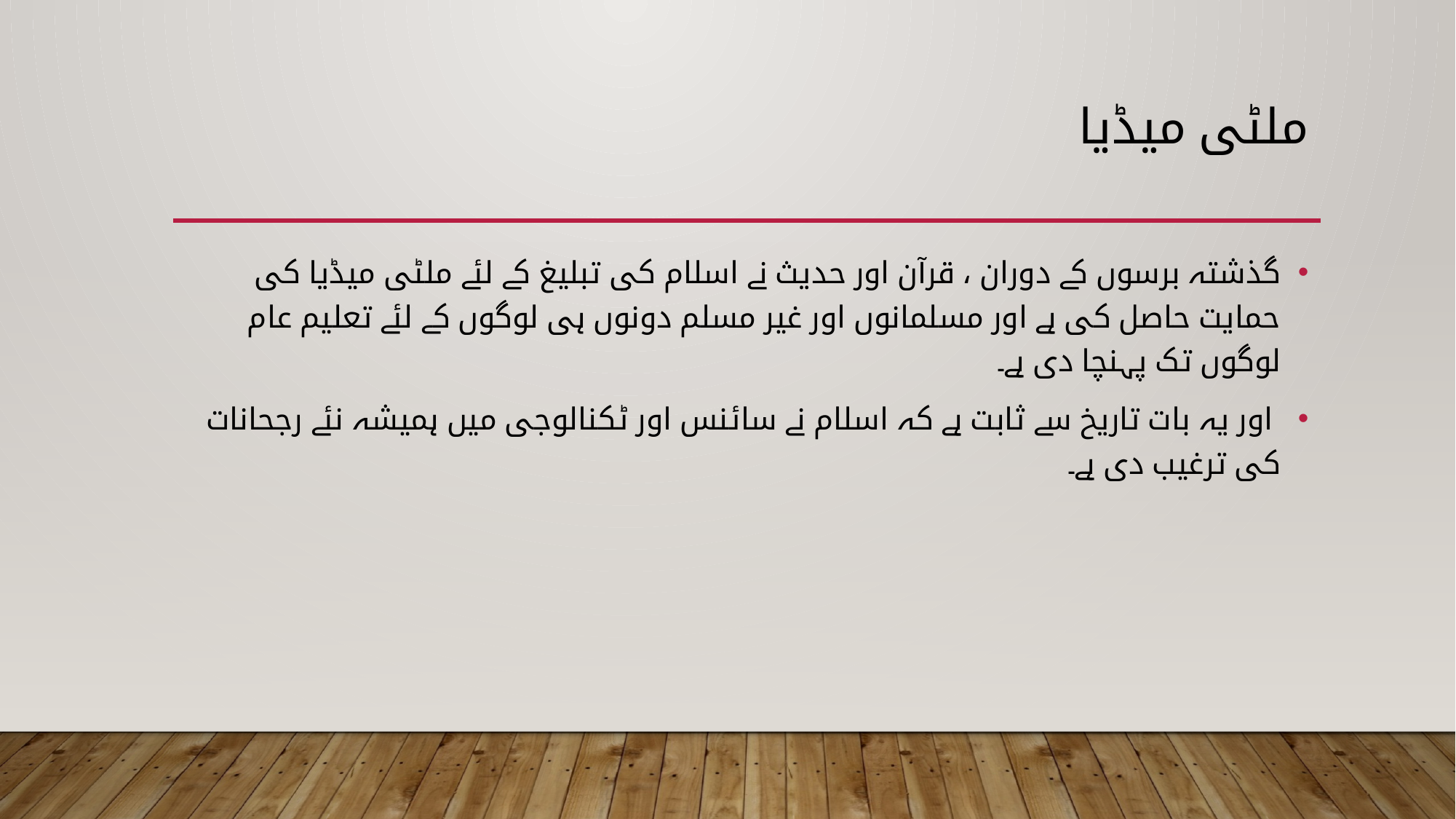

# ملٹی میڈیا
گذشتہ برسوں کے دوران ، قرآن اور حدیث نے اسلام کی تبلیغ کے لئے ملٹی میڈیا کی حمایت حاصل کی ہے اور مسلمانوں اور غیر مسلم دونوں ہی لوگوں کے لئے تعلیم عام لوگوں تک پہنچا دی ہے۔
 اور یہ بات تاریخ سے ثابت ہے کہ اسلام نے سائنس اور ٹکنالوجی میں ہمیشہ نئے رجحانات کی ترغیب دی ہے۔